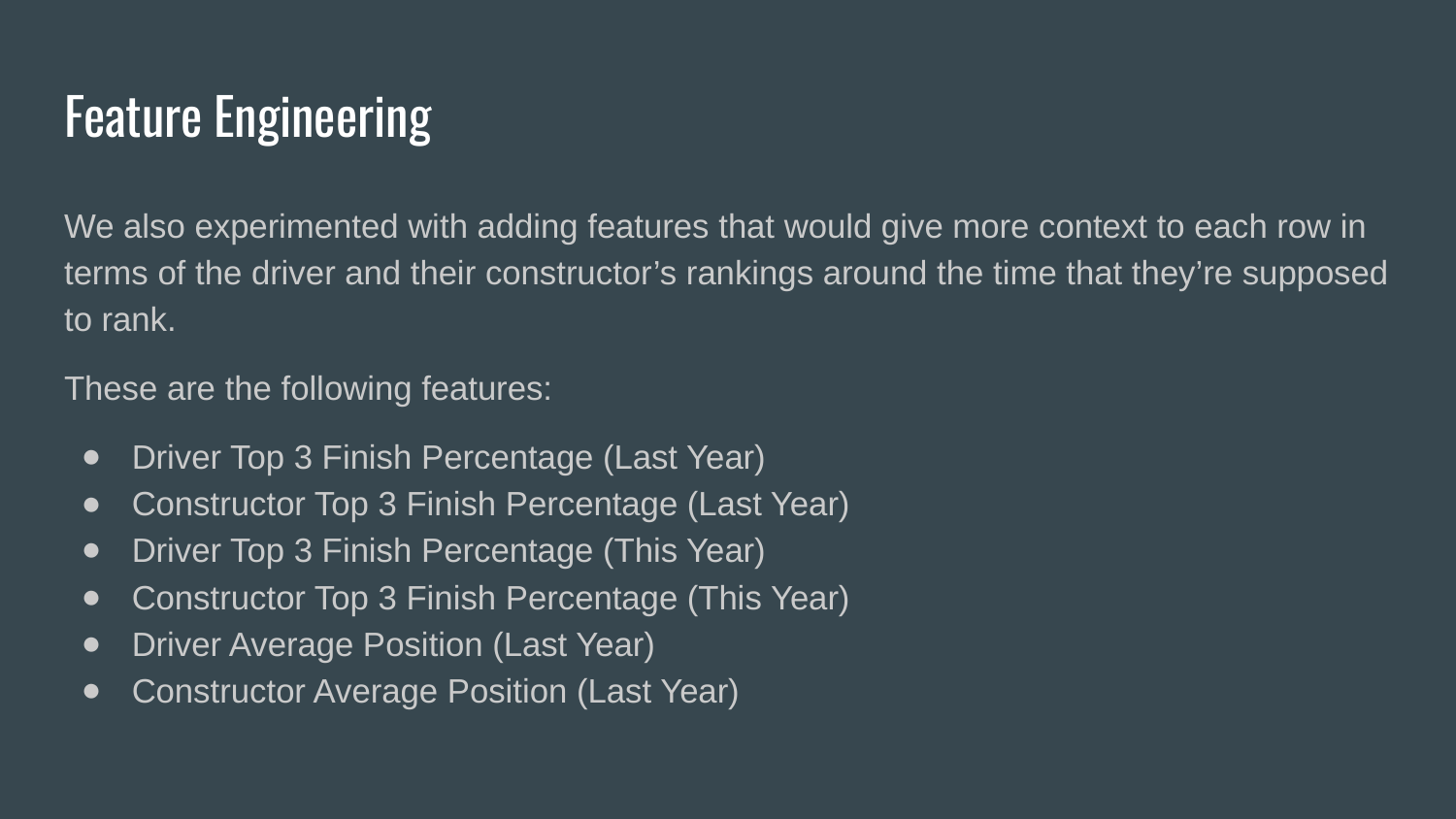

# Feature Engineering

We also experimented with adding features that would give more context to each row in terms of the driver and their constructor’s rankings around the time that they’re supposed to rank.
These are the following features:
Driver Top 3 Finish Percentage (Last Year)
Constructor Top 3 Finish Percentage (Last Year)
Driver Top 3 Finish Percentage (This Year)
Constructor Top 3 Finish Percentage (This Year)
Driver Average Position (Last Year)
Constructor Average Position (Last Year)